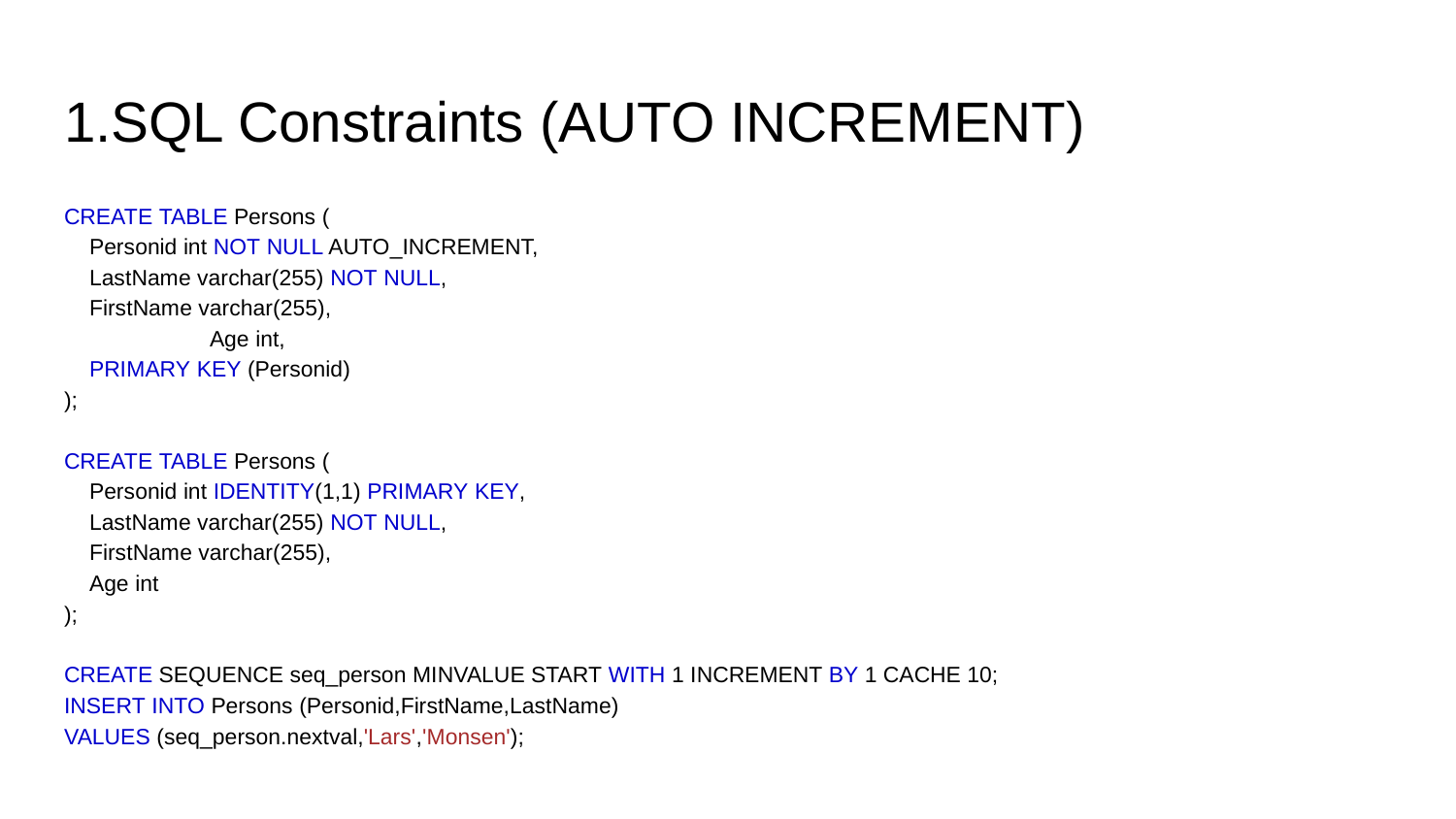

# 1.SQL Constraints (AUTO INCREMENT)

CREATE TABLE Persons (
    Personid int NOT NULL AUTO_INCREMENT,
    LastName varchar(255) NOT NULL,
    FirstName varchar(255),
	Age int,
    PRIMARY KEY (Personid)
);

CREATE TABLE Persons (
    Personid int IDENTITY(1,1) PRIMARY KEY,
    LastName varchar(255) NOT NULL,
    FirstName varchar(255),
    Age int
);

CREATE SEQUENCE seq_person MINVALUE START WITH 1 INCREMENT BY 1 CACHE 10;
INSERT INTO Persons (Personid,FirstName,LastName)
VALUES (seq_person.nextval,'Lars','Monsen');